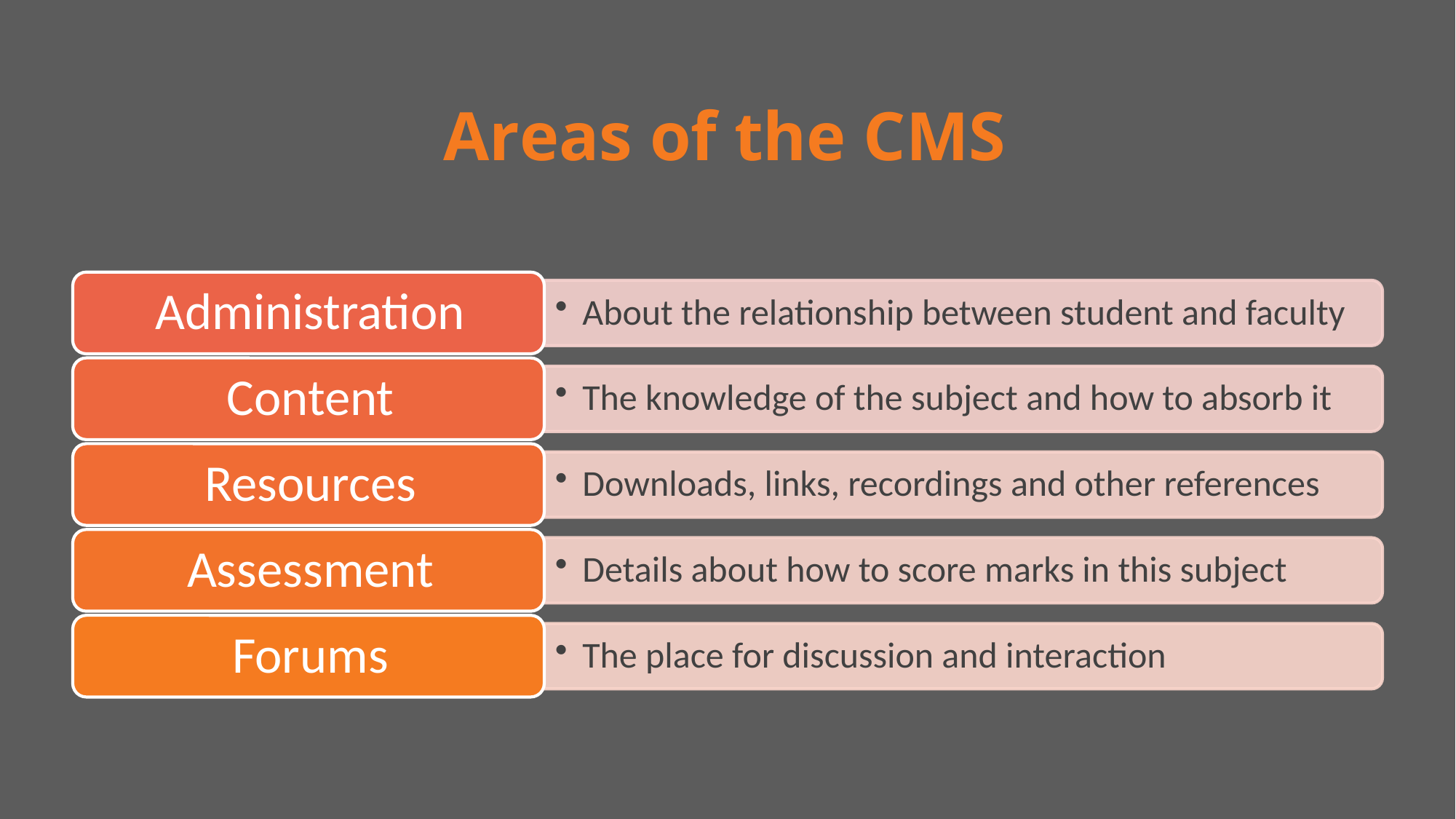

# Areas of the CMS
About the relationship between student and faculty
Administration
The knowledge of the subject and how to absorb it
Content
Downloads, links, recordings and other references
Resources
Details about how to score marks in this subject
Assessment
The place for discussion and interaction
Forums